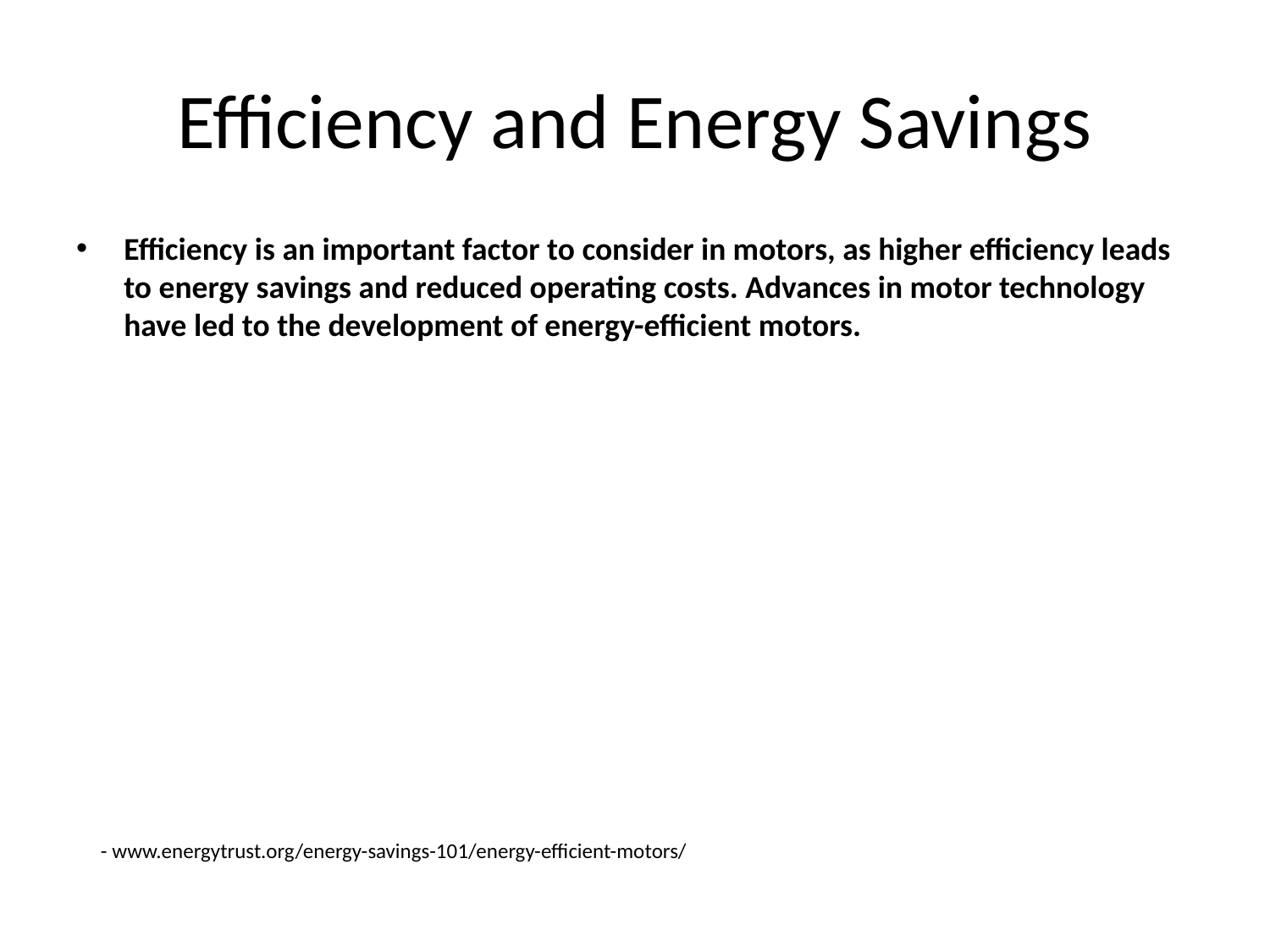

# Efficiency and Energy Savings
Efficiency is an important factor to consider in motors, as higher efficiency leads to energy savings and reduced operating costs. Advances in motor technology have led to the development of energy-efficient motors.

- www.energytrust.org/energy-savings-101/energy-efficient-motors/